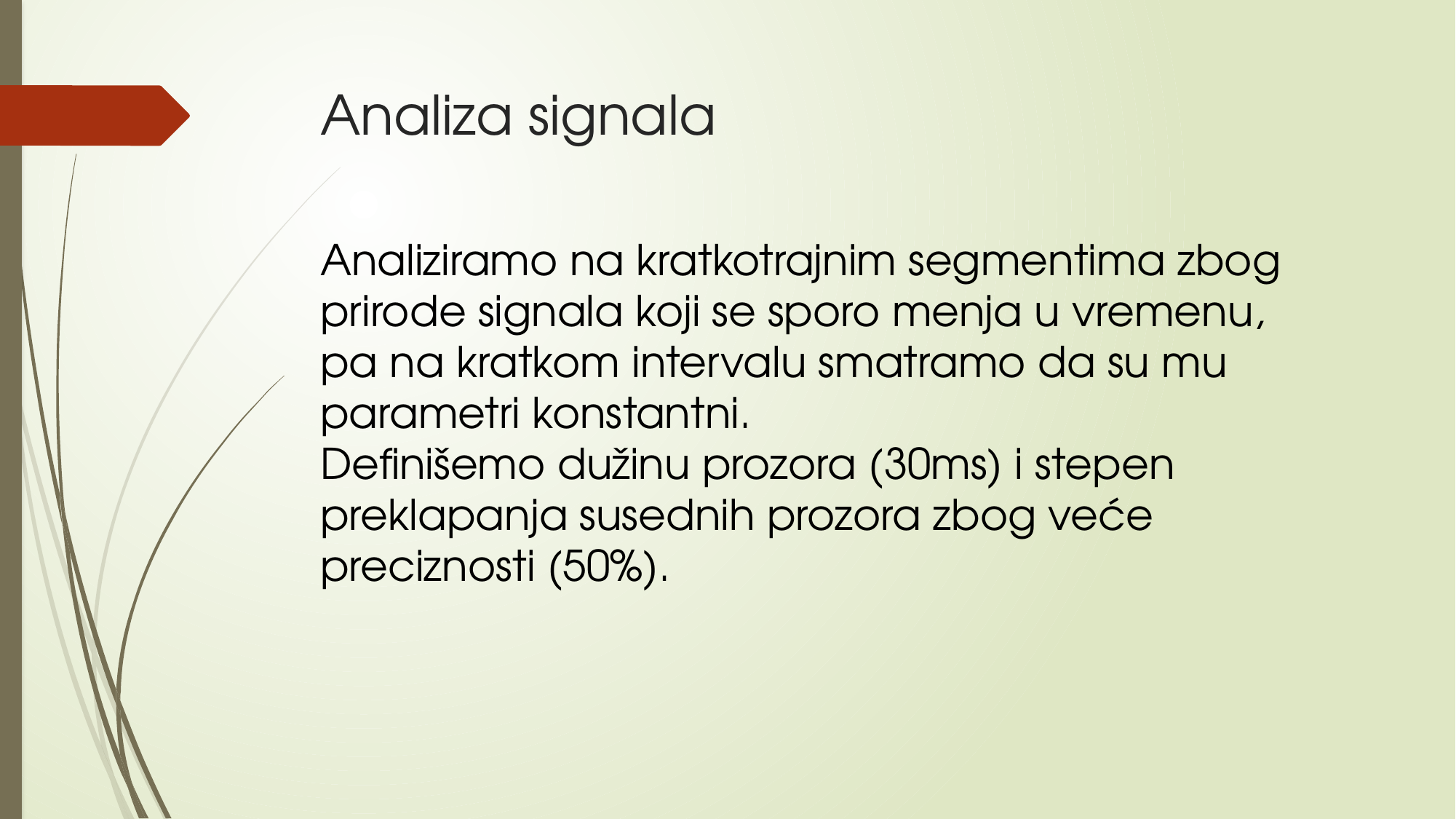

# Analiza signala
Analiziramo na kratkotrajnim segmentima zbog prirode signala koji se sporo menja u vremenu, pa na kratkom intervalu smatramo da su mu parametri konstantni.
Definišemo dužinu prozora (30ms) i stepen preklapanja susednih prozora zbog veće preciznosti (50%).